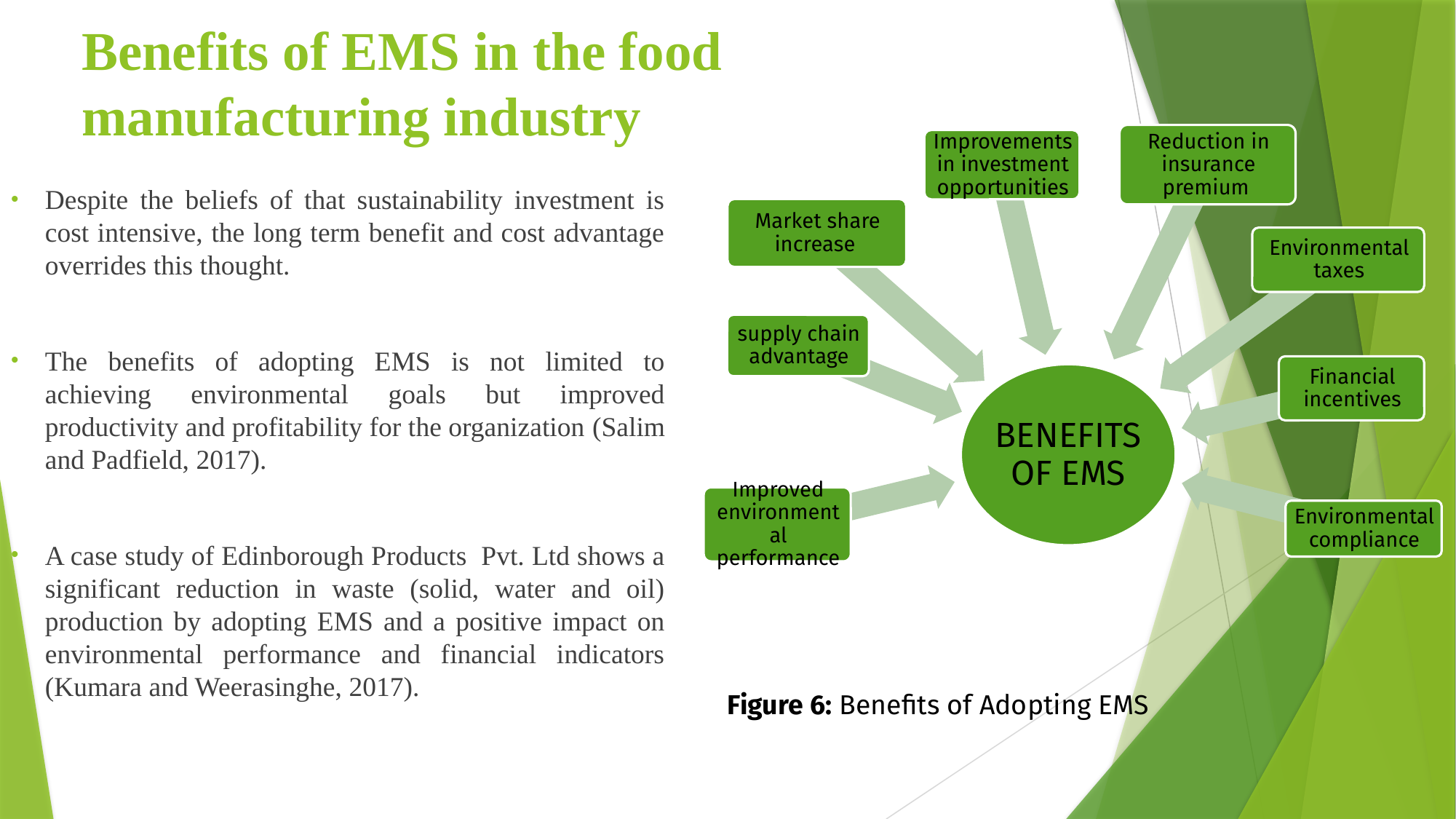

BENEFITS OF EMS
Improved environmental performance
supply chain advantage
Market share increase
Improvements in investment opportunities
Reduction in insurance premium
Environmental taxes
Financial incentives
Environmental compliance
# Benefits of EMS in the food  manufacturing industry
Despite the beliefs of that sustainability investment is cost intensive, the long term benefit and cost advantage overrides this thought.

The benefits of adopting EMS is not limited to achieving environmental goals but improved productivity and profitability for the organization (Salim and Padfield, 2017).

A case study of Edinborough Products  Pvt. Ltd shows a significant reduction in waste (solid, water and oil) production by adopting EMS and a positive impact on environmental performance and financial indicators (Kumara and Weerasinghe, 2017).
Figure 6: Benefits of Adopting EMS